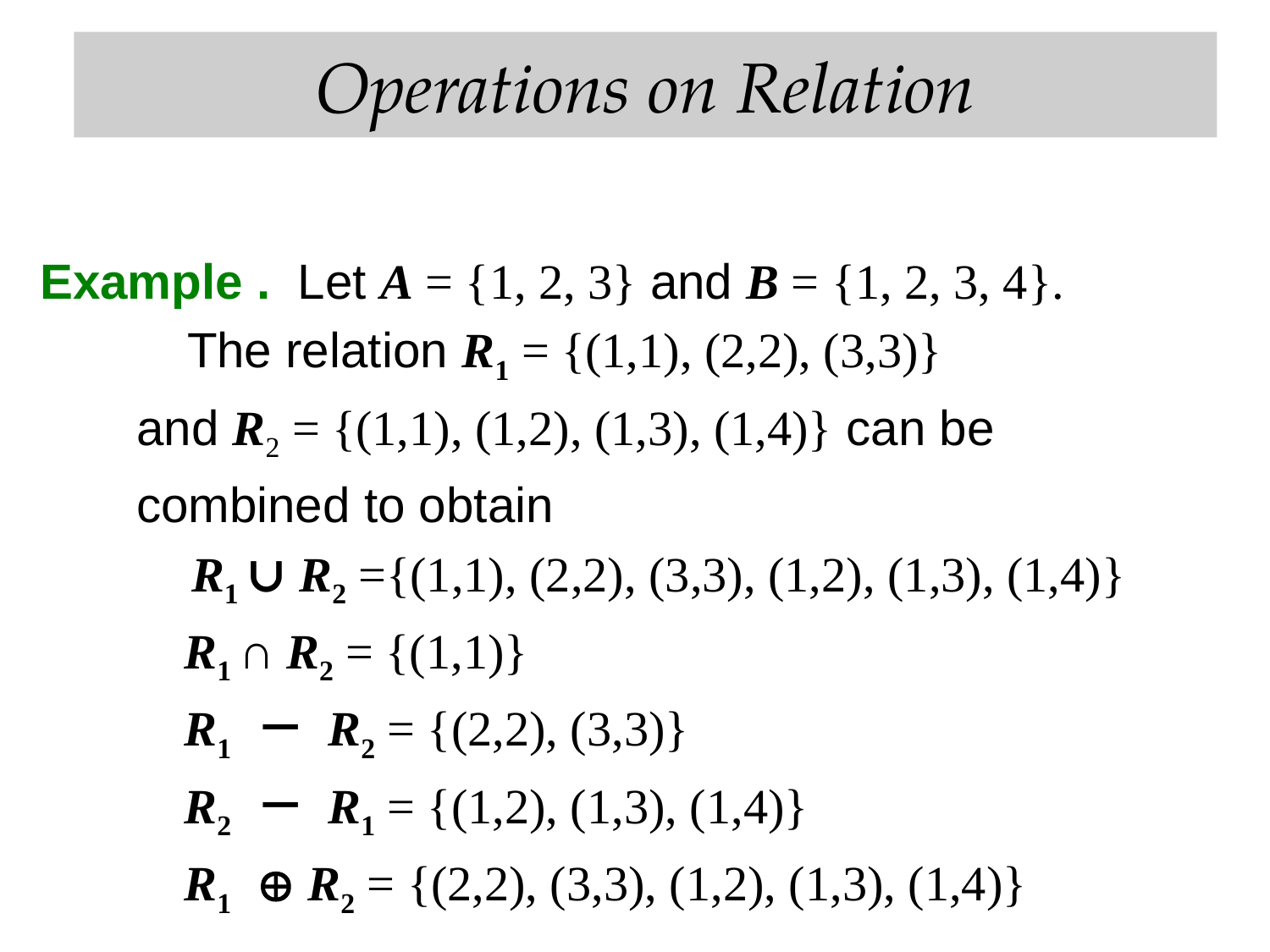

Operations on Relation
  Example .  Let A = {1, 2, 3} and B = {1, 2, 3, 4}.
		The relation R1 = {(1,1), (2,2), (3,3)}
         and R2 = {(1,1), (1,2), (1,3), (1,4)} can be
         combined to obtain
             R1 ∪ R2 ={(1,1), (2,2), (3,3), (1,2), (1,3), (1,4)}
              R1 ∩ R2 = {(1,1)}
              R1 － R2 = {(2,2), (3,3)}
              R2 － R1 = {(1,2), (1,3), (1,4)}
              R1 ⊕ R2 = {(2,2), (3,3), (1,2), (1,3), (1,4)}